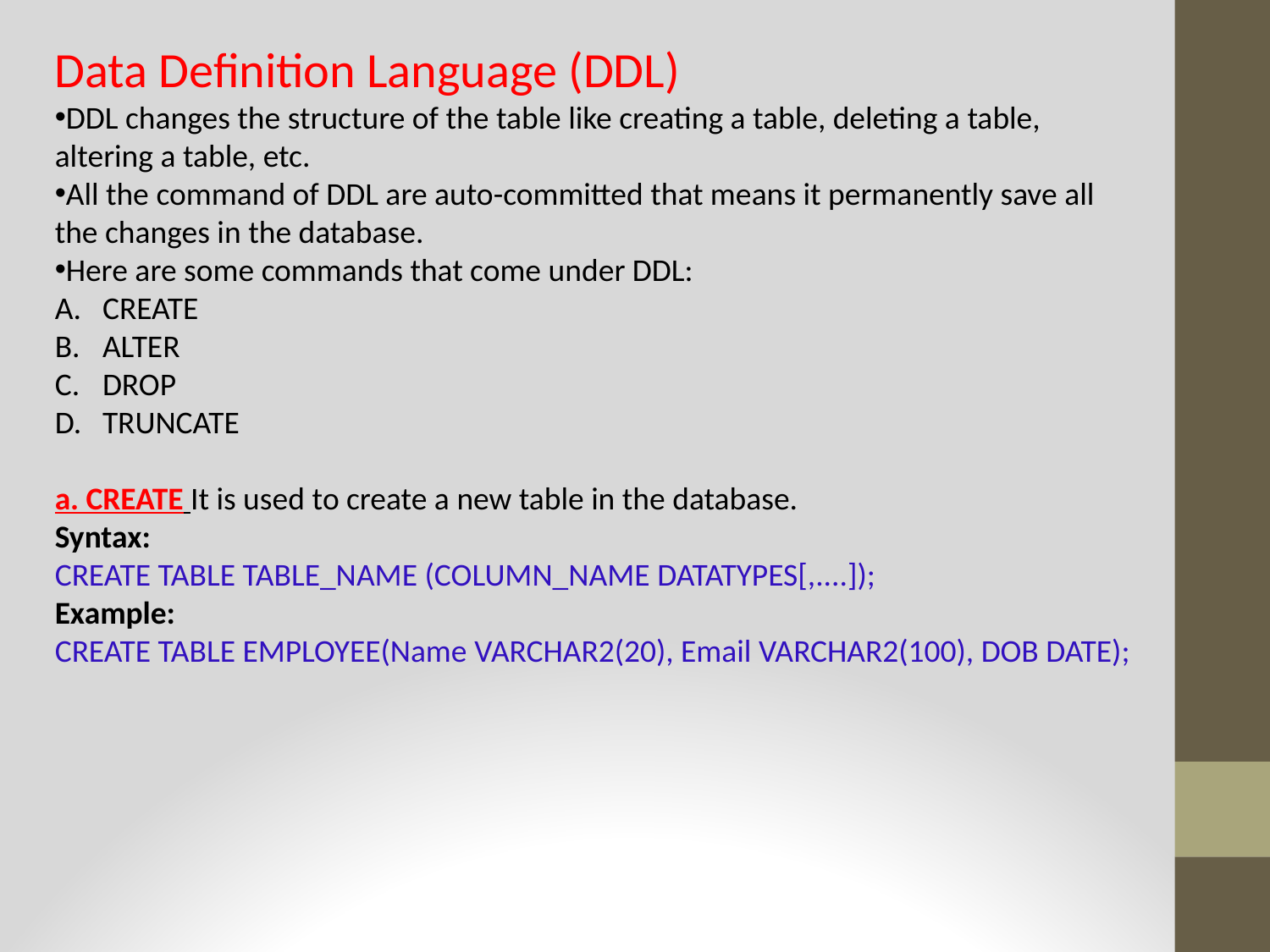

Data Definition Language (DDL)
DDL changes the structure of the table like creating a table, deleting a table, altering a table, etc.
All the command of DDL are auto-committed that means it permanently save all the changes in the database.
Here are some commands that come under DDL:
CREATE
ALTER
DROP
TRUNCATE

a. CREATE It is used to create a new table in the database.
Syntax:
CREATE TABLE TABLE_NAME (COLUMN_NAME DATATYPES[,....]);
Example:
CREATE TABLE EMPLOYEE(Name VARCHAR2(20), Email VARCHAR2(100), DOB DATE);